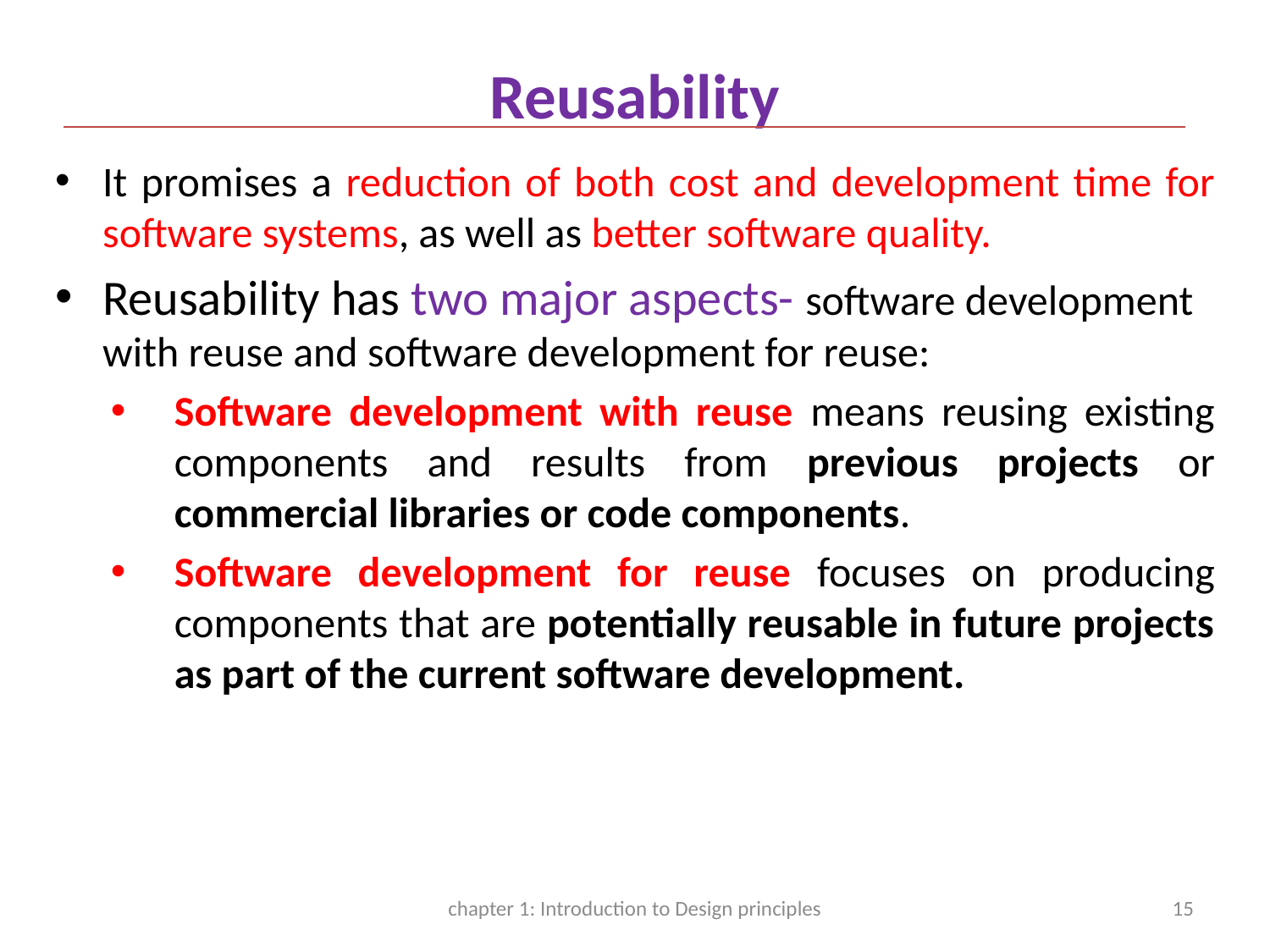

# Reusability
It promises a reduction of both cost and development time for software systems, as well as better software quality.
Reusability has two major aspects- software development with reuse and software development for reuse:
Software development with reuse means reusing existing components and results from previous projects or commercial libraries or code components.
Software development for reuse focuses on producing components that are potentially reusable in future projects as part of the current software development.
chapter 1: Introduction to Design principles
15